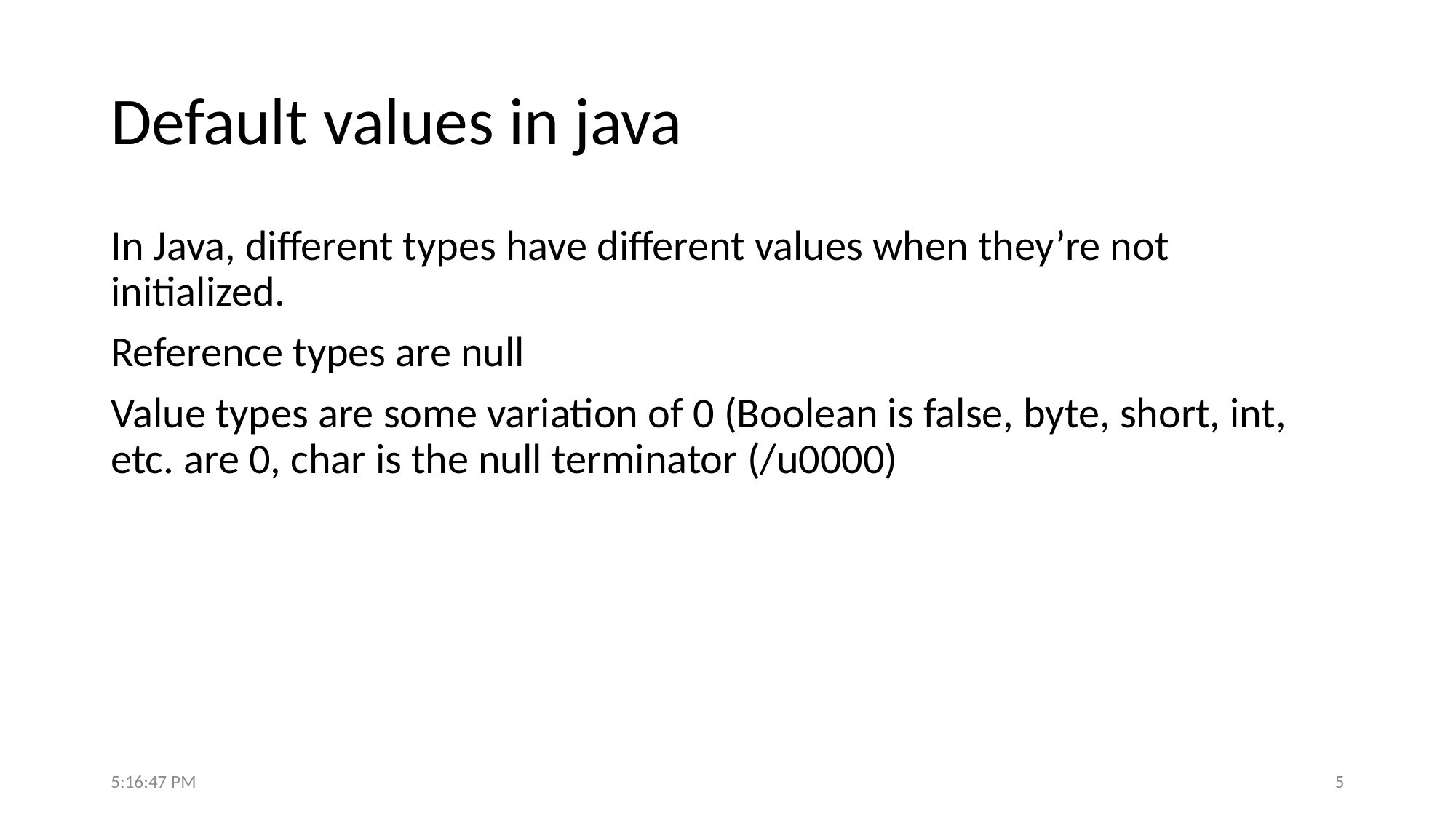

# Default values in java
In Java, different types have different values when they’re not initialized.
Reference types are null
Value types are some variation of 0 (Boolean is false, byte, short, int, etc. are 0, char is the null terminator (/u0000)
5:16:47 PM
5